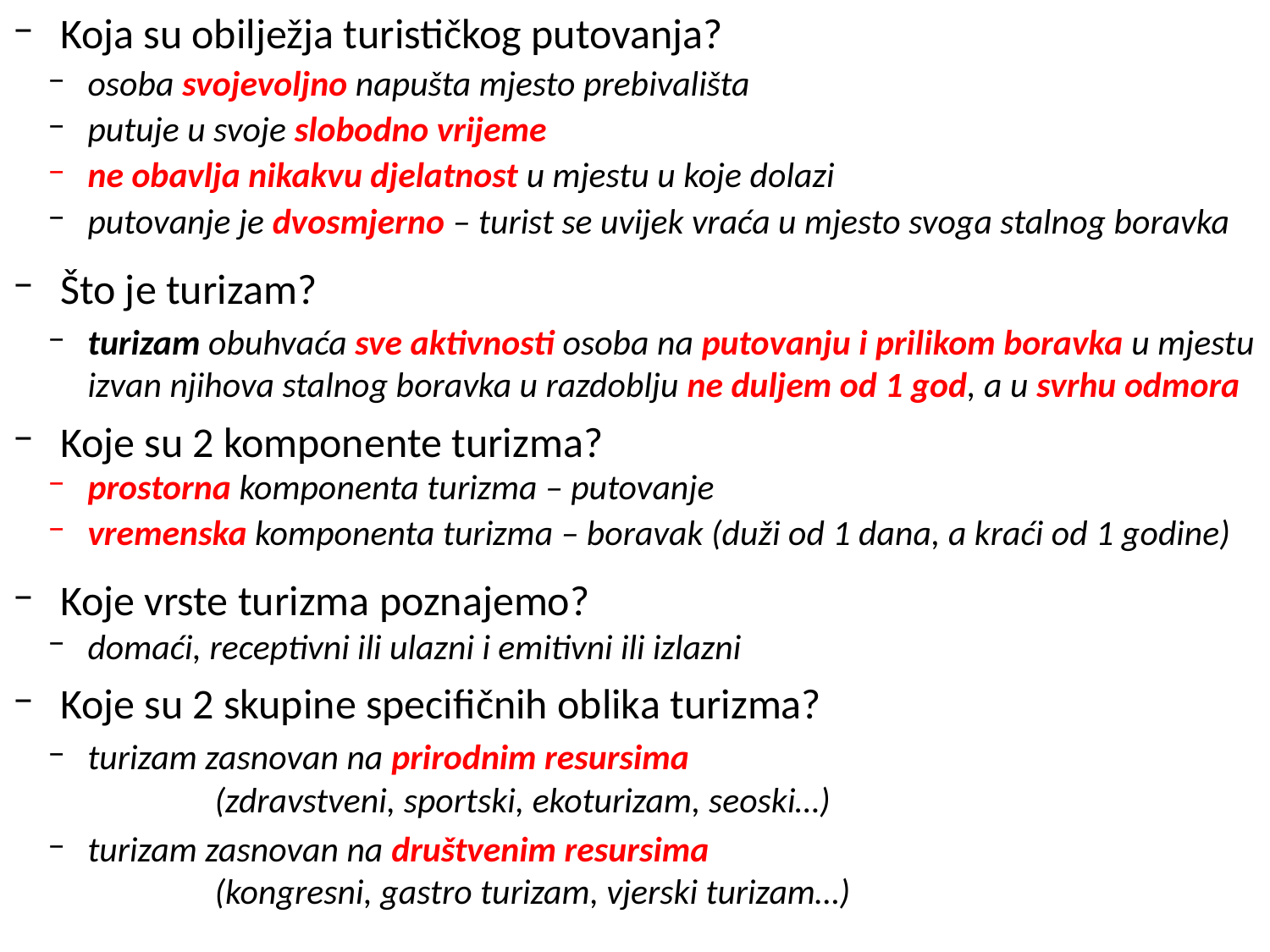

Koja su obilježja turističkog putovanja?
osoba svojevoljno napušta mjesto prebivališta
putuje u svoje slobodno vrijeme
ne obavlja nikakvu djelatnost u mjestu u koje dolazi
putovanje je dvosmjerno – turist se uvijek vraća u mjesto svoga stalnog boravka
Što je turizam?
turizam obuhvaća sve aktivnosti osoba na putovanju i prilikom boravka u mjestu izvan njihova stalnog boravka u razdoblju ne duljem od 1 god, a u svrhu odmora
Koje su 2 komponente turizma?
prostorna komponenta turizma – putovanje
vremenska komponenta turizma – boravak (duži od 1 dana, a kraći od 1 godine)
Koje vrste turizma poznajemo?
domaći, receptivni ili ulazni i emitivni ili izlazni
Koje su 2 skupine specifičnih oblika turizma?
turizam zasnovan na prirodnim resursima
	(zdravstveni, sportski, ekoturizam, seoski…)
turizam zasnovan na društvenim resursima
	(kongresni, gastro turizam, vjerski turizam…)